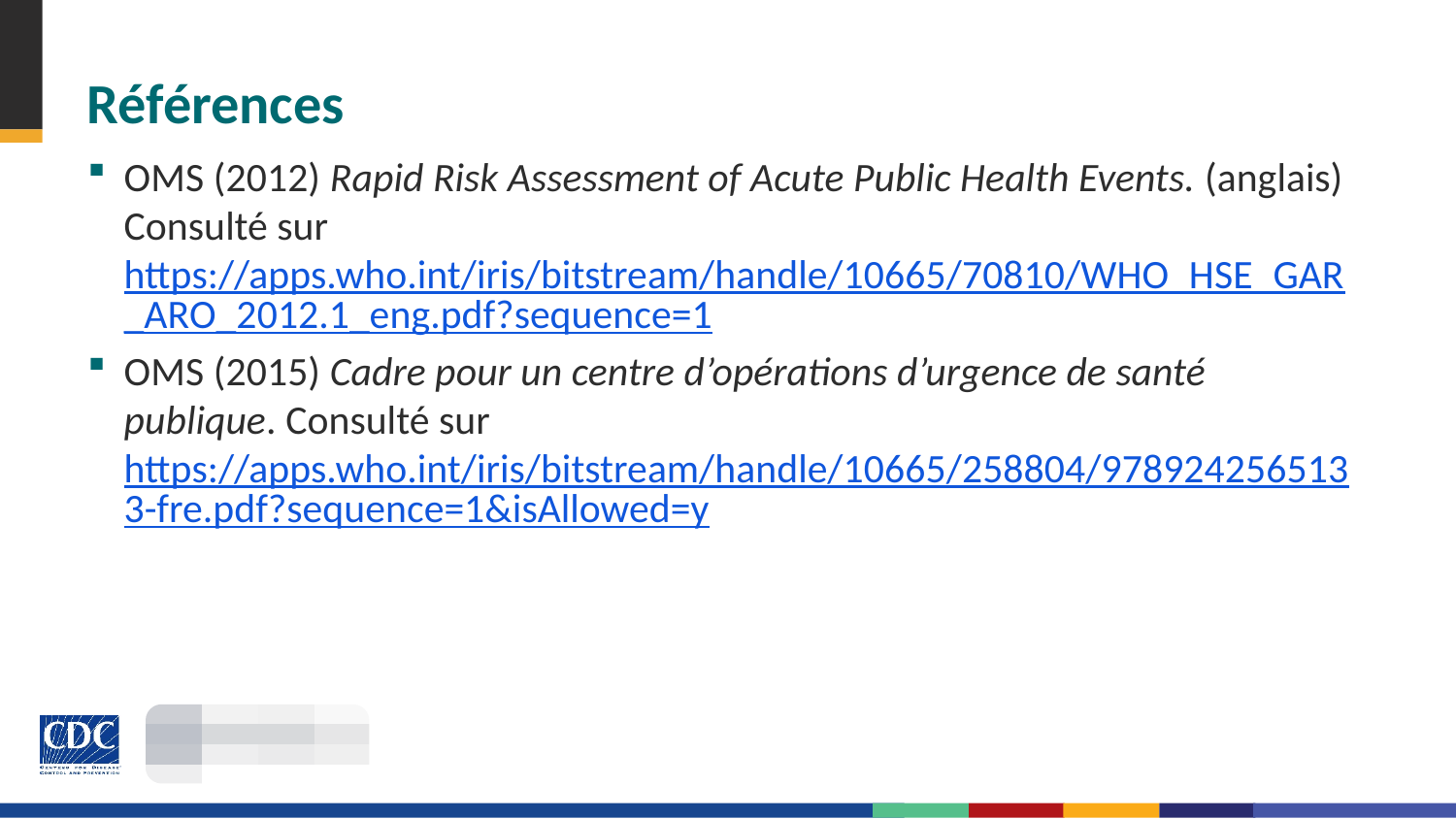

# Références
OMS (2012) Rapid Risk Assessment of Acute Public Health Events. (anglais) Consulté sur https://apps.who.int/iris/bitstream/handle/10665/70810/WHO_HSE_GAR_ARO_2012.1_eng.pdf?sequence=1
OMS (2015) Cadre pour un centre d’opérations d’urgence de santé publique. Consulté sur https://apps.who.int/iris/bitstream/handle/10665/258804/9789242565133-fre.pdf?sequence=1&isAllowed=y